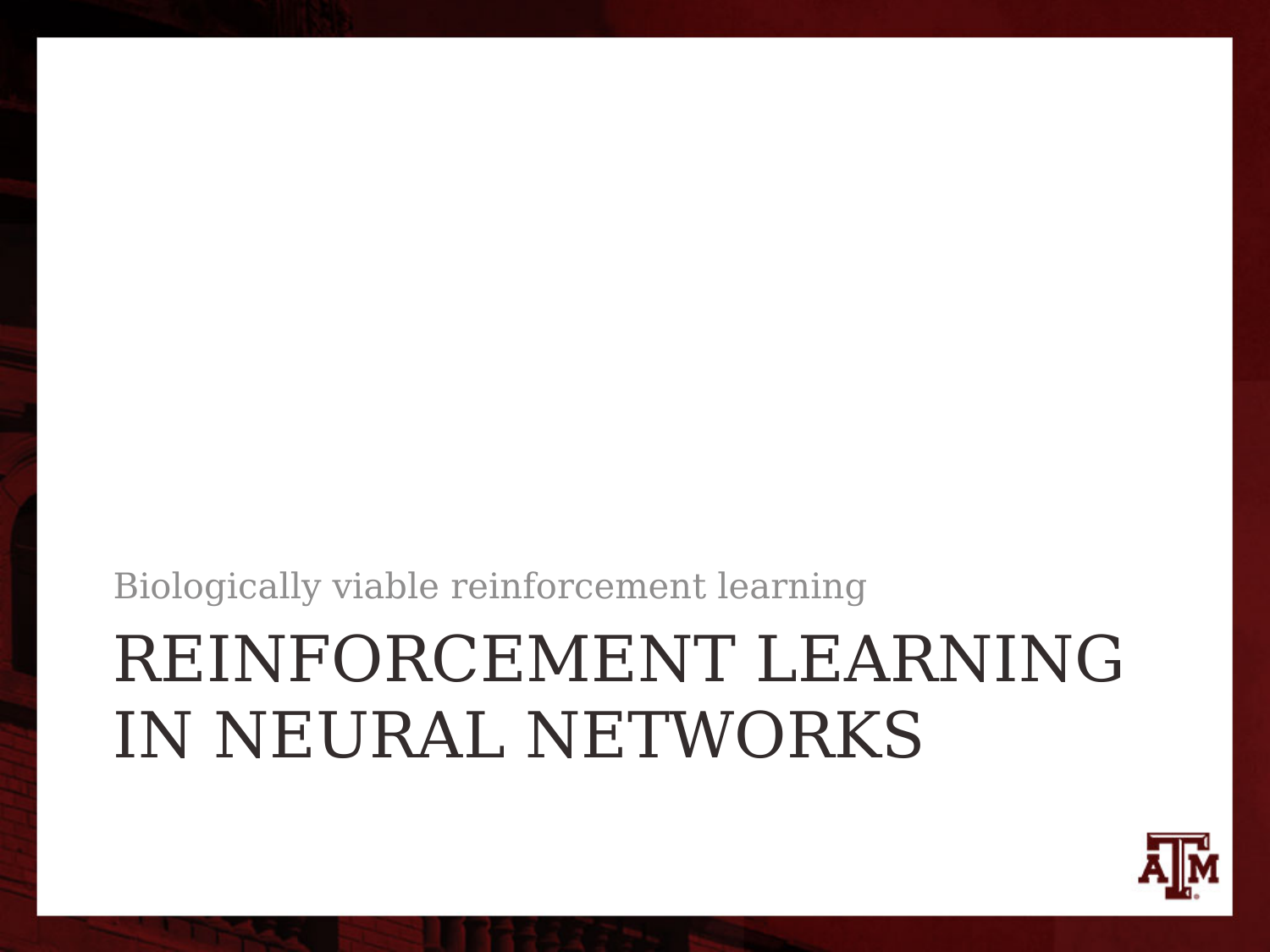

Biologically viable reinforcement learning
# Reinforcement learning in neural networks